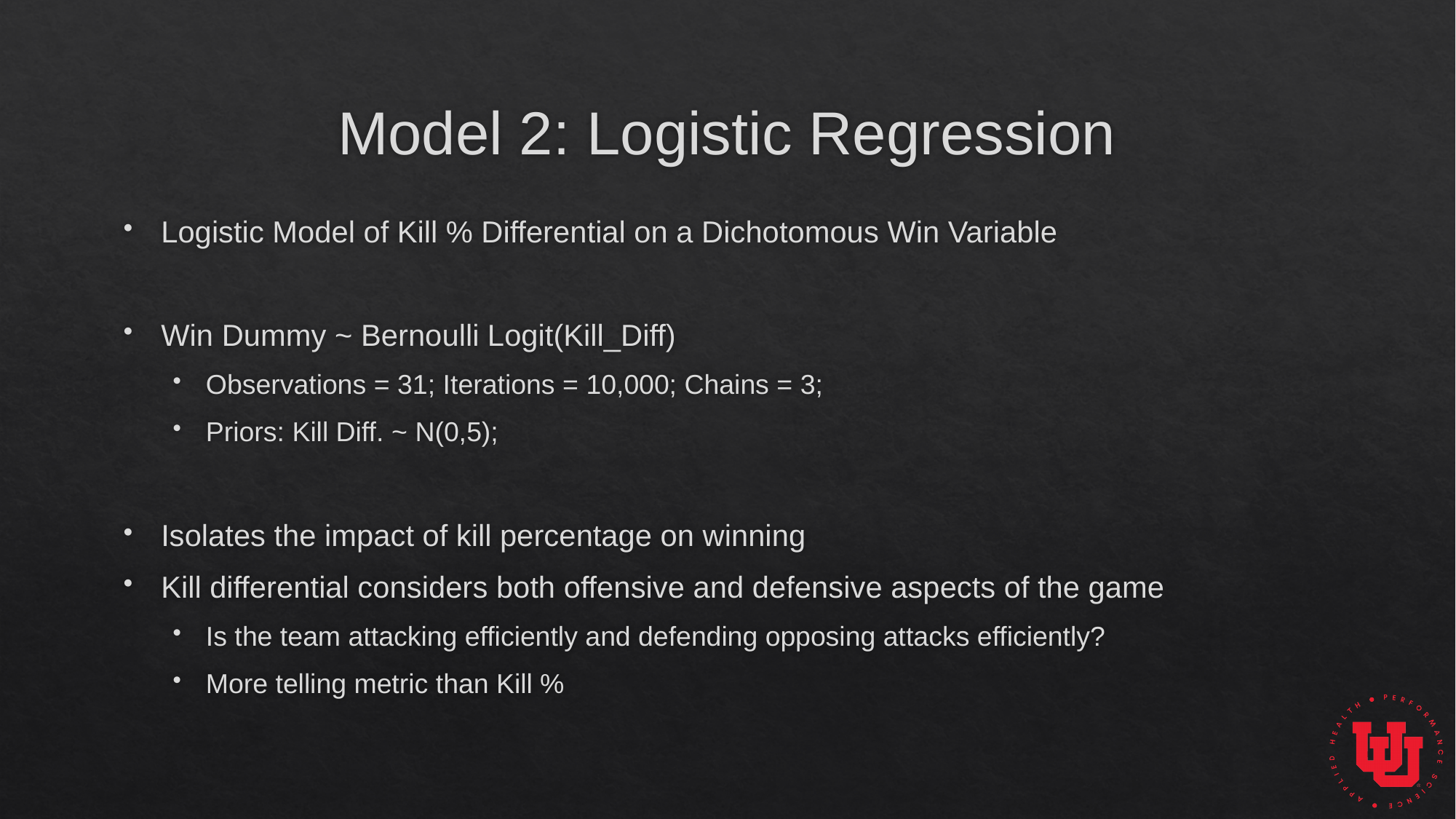

# Model 2: Logistic Regression
Logistic Model of Kill % Differential on a Dichotomous Win Variable

Win Dummy ~ Bernoulli Logit(Kill_Diff)
Observations = 31; Iterations = 10,000; Chains = 3;
Priors: Kill Diff. ~ N(0,5);

Isolates the impact of kill percentage on winning
Kill differential considers both offensive and defensive aspects of the game
Is the team attacking efficiently and defending opposing attacks efficiently?
More telling metric than Kill %